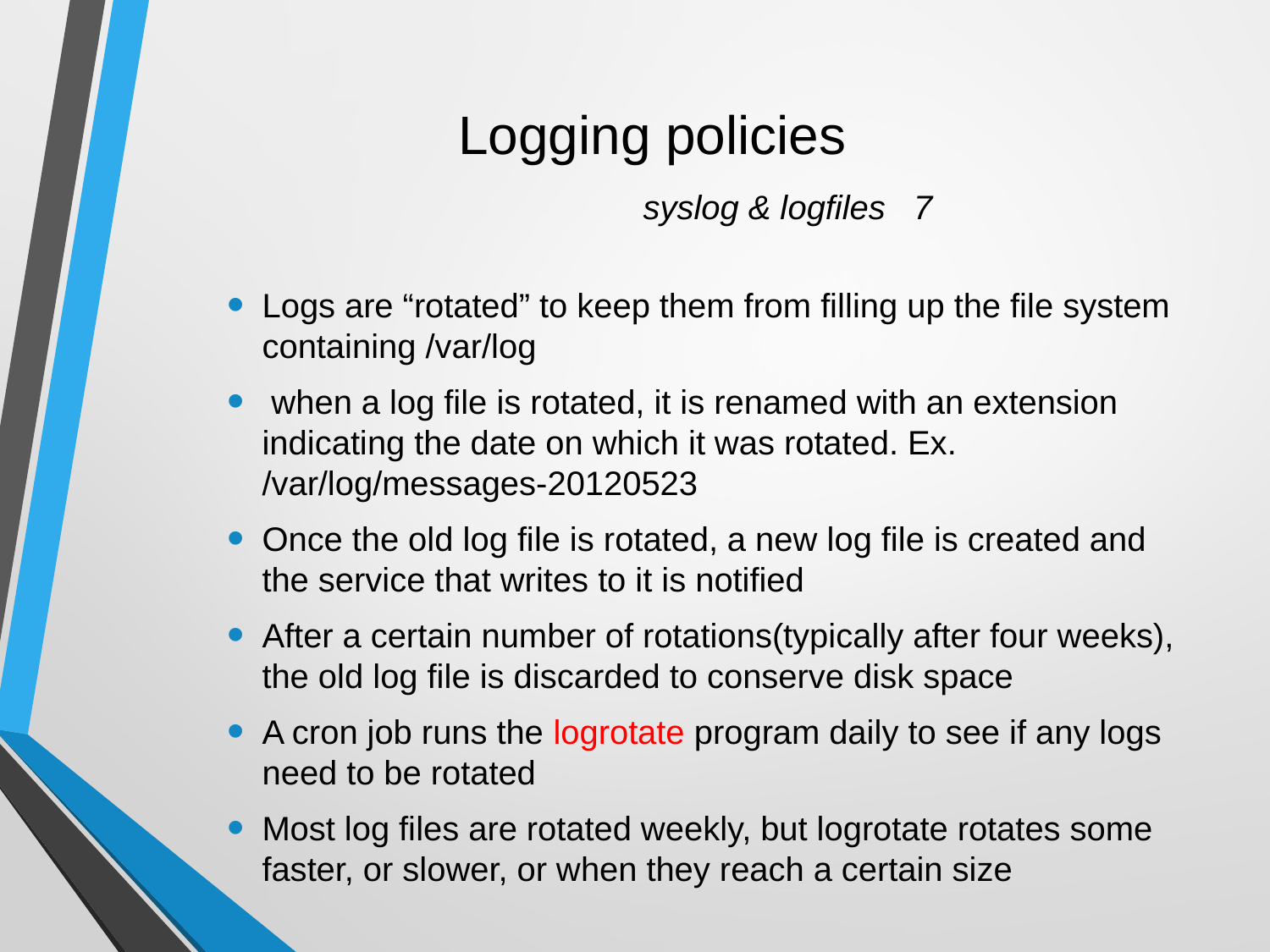

# Logging policies syslog & logfiles   7
Logs are “rotated” to keep them from filling up the file system containing /var/log
 when a log file is rotated, it is renamed with an extension indicating the date on which it was rotated. Ex. /var/log/messages-20120523
Once the old log file is rotated, a new log file is created and the service that writes to it is notified
After a certain number of rotations(typically after four weeks), the old log file is discarded to conserve disk space
A cron job runs the logrotate program daily to see if any logs need to be rotated
Most log files are rotated weekly, but logrotate rotates some faster, or slower, or when they reach a certain size